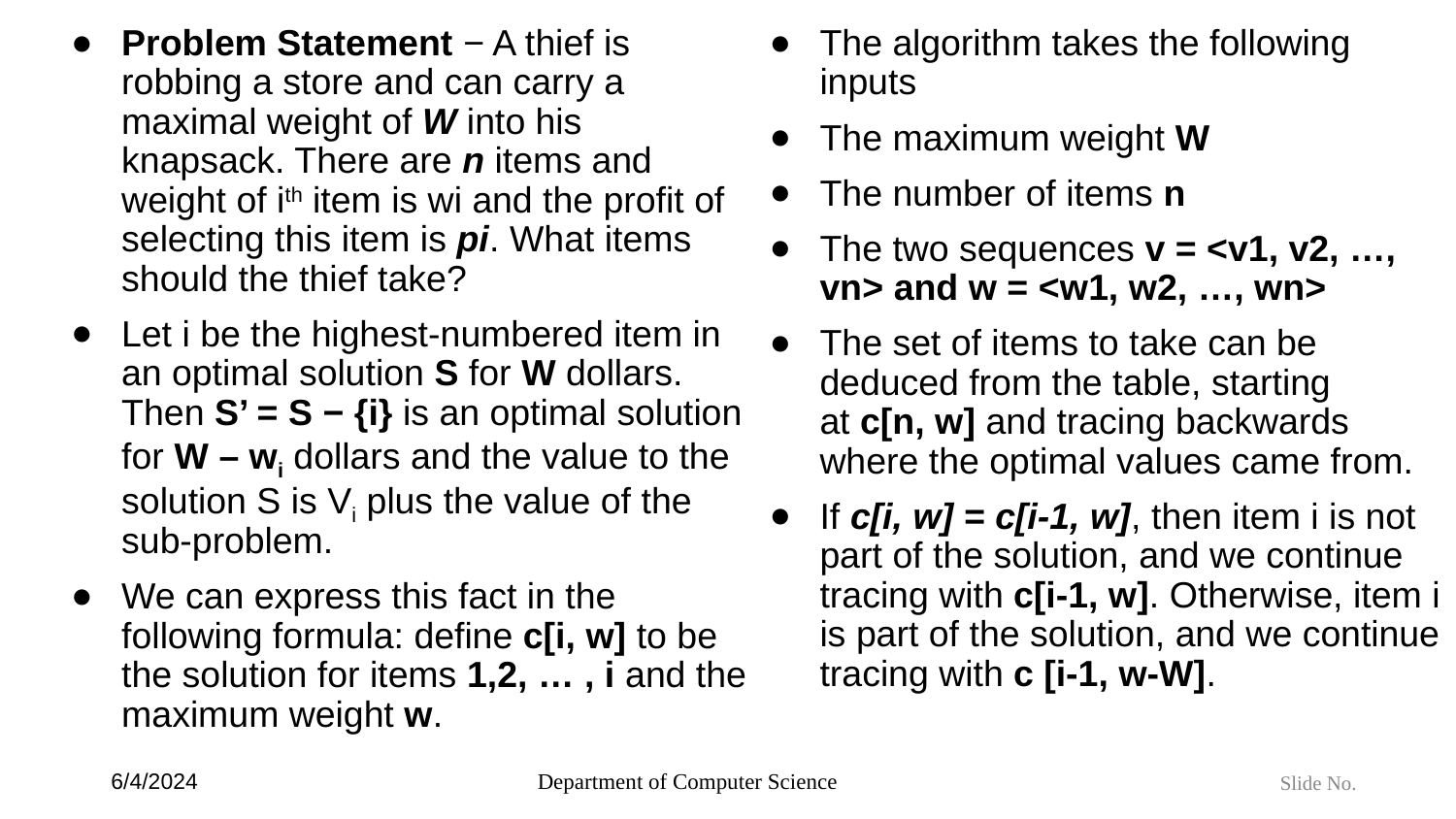

Problem Statement − A thief is robbing a store and can carry a maximal weight of W into his knapsack. There are n items and weight of ith item is wi and the profit of selecting this item is pi. What items should the thief take?
Let i be the highest-numbered item in an optimal solution S for W dollars. Then S’ = S − {i} is an optimal solution for W – wi dollars and the value to the solution S is Vi plus the value of the sub-problem.
We can express this fact in the following formula: define c[i, w] to be the solution for items 1,2, … , i and the maximum weight w.
The algorithm takes the following inputs
The maximum weight W
The number of items n
The two sequences v = <v1, v2, …, vn> and w = <w1, w2, …, wn>
The set of items to take can be deduced from the table, starting at c[n, w] and tracing backwards where the optimal values came from.
If c[i, w] = c[i-1, w], then item i is not part of the solution, and we continue tracing with c[i-1, w]. Otherwise, item i is part of the solution, and we continue tracing with c [i-1, w-W].

6/4/2024
Department of Computer Science
Slide No.